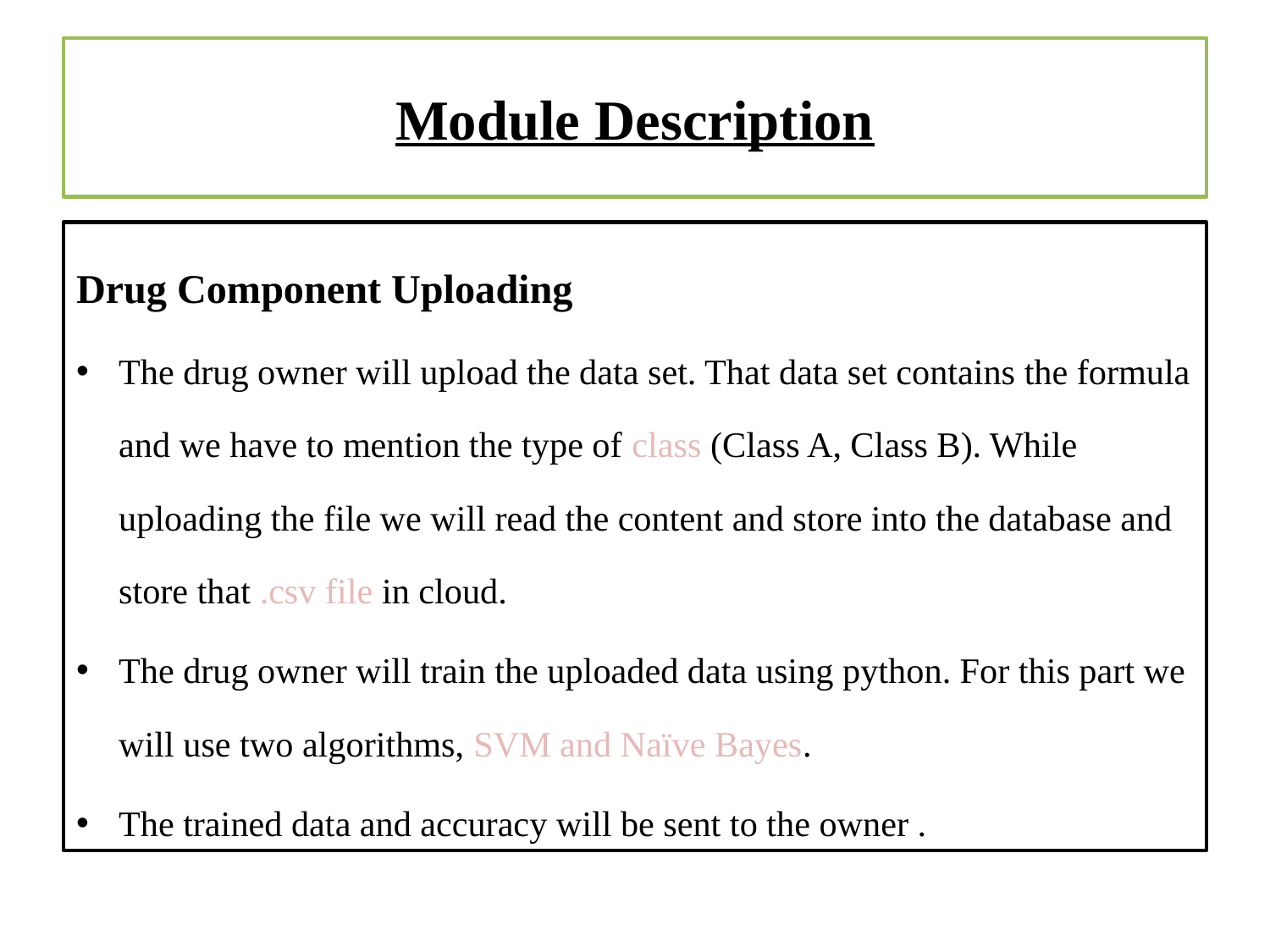

# Module Description
Drug Component Uploading
The drug owner will upload the data set. That data set contains the formula and we have to mention the type of class (Class A, Class B). While uploading the file we will read the content and store into the database and store that .csv file in cloud.
The drug owner will train the uploaded data using python. For this part we will use two algorithms, SVM and Naïve Bayes.
The trained data and accuracy will be sent to the owner .